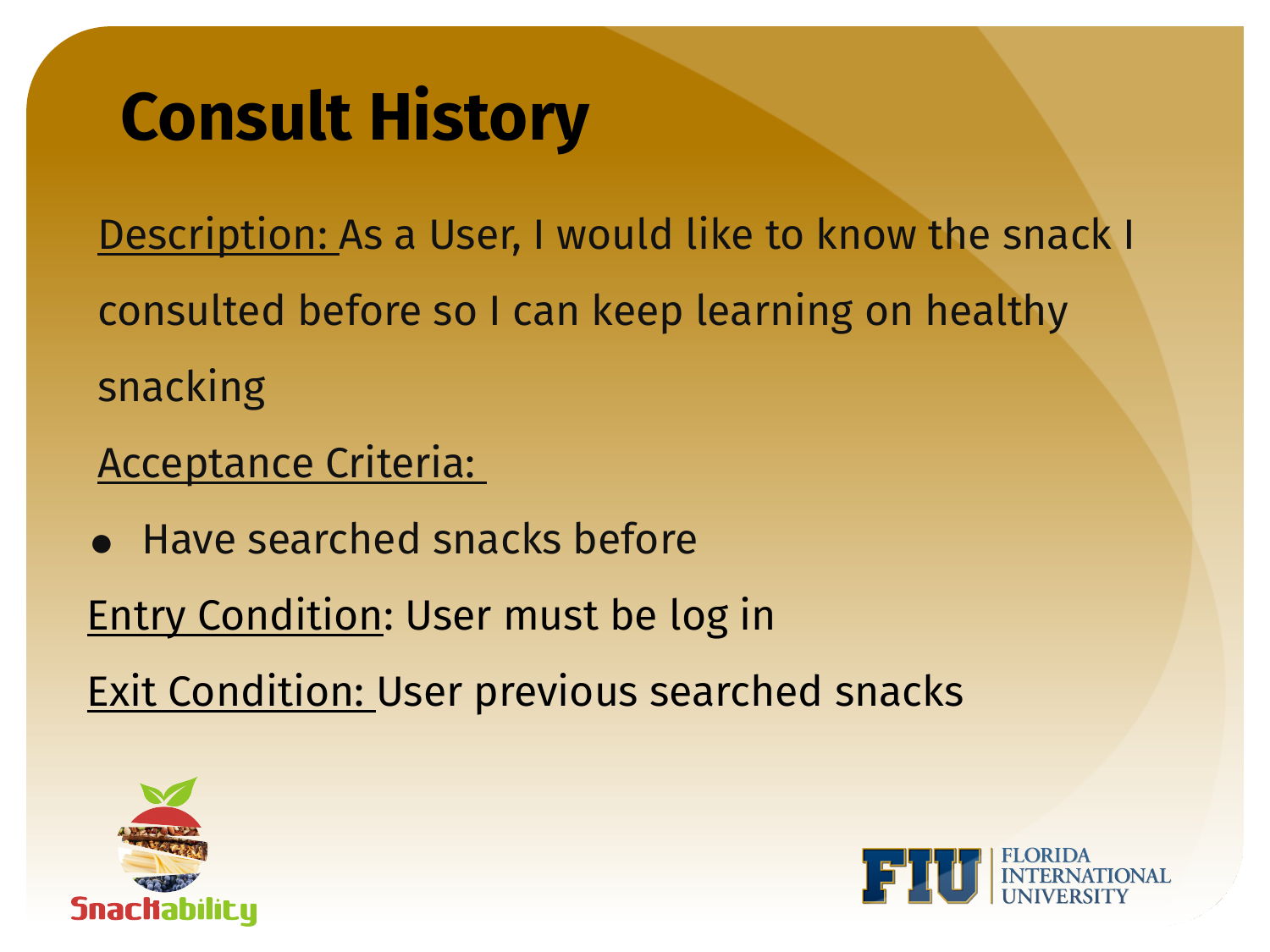

# Consult History
Description: As a User, I would like to know the snack I consulted before so I can keep learning on healthy snacking
Acceptance Criteria:
Have searched snacks before
Entry Condition: User must be log in
Exit Condition: User previous searched snacks